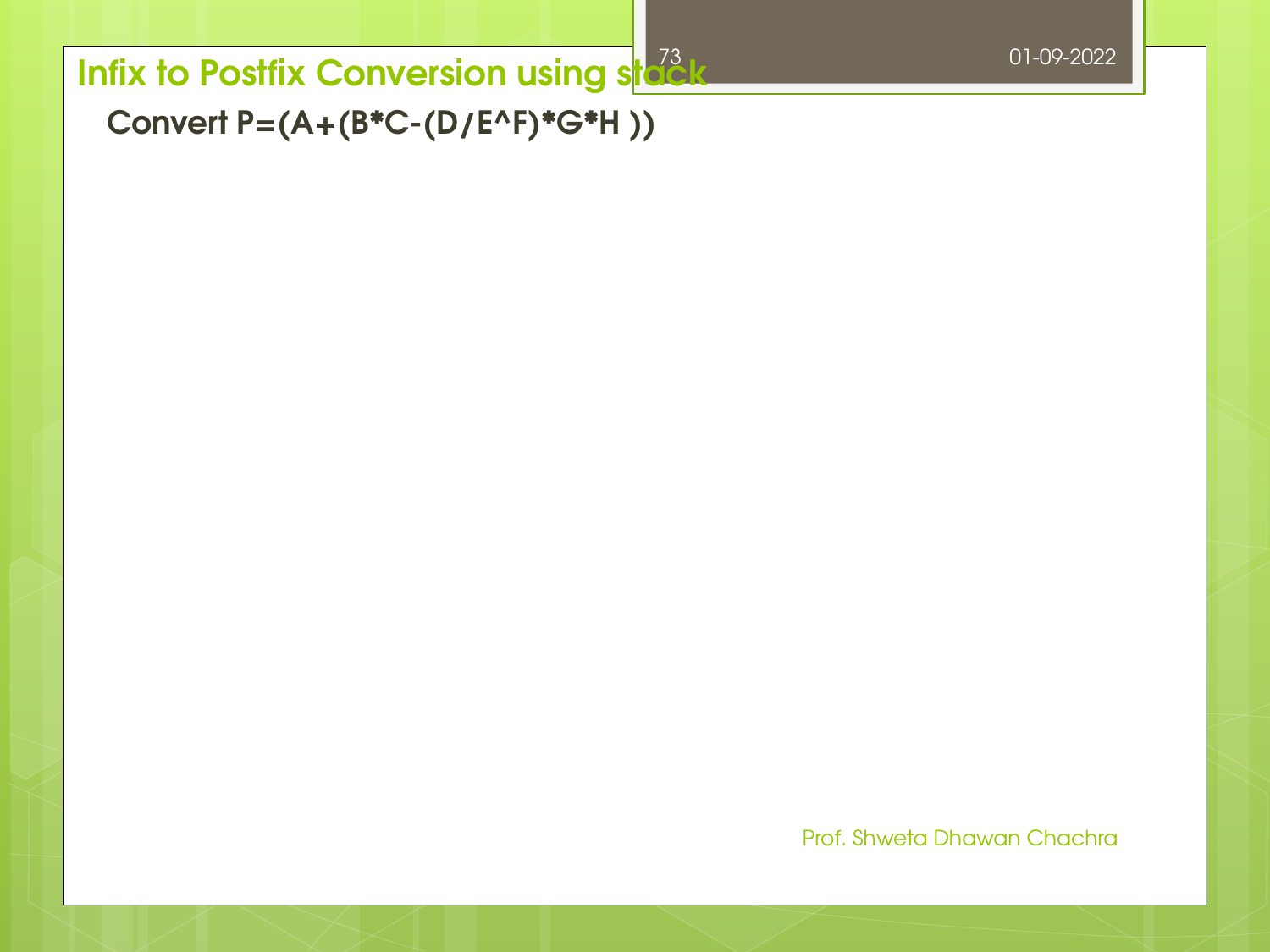

73
01-09-2022
# Infix to Postfix Conversion using stack
Convert P=(A+(B*C-(D/E^F)*G*H ))

Prof. Shweta Dhawan Chachra